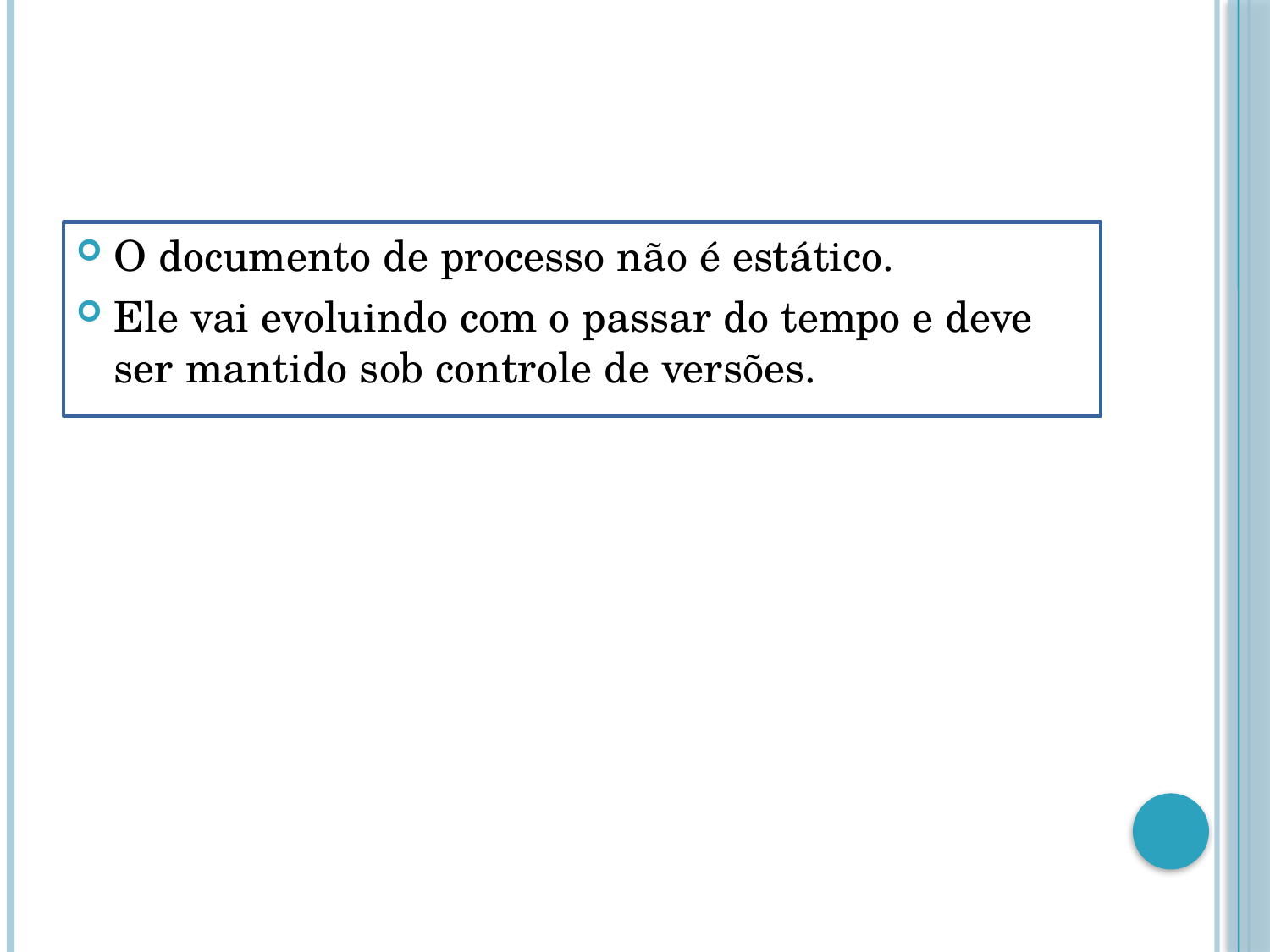

O documento de processo não é estático.
Ele vai evoluindo com o passar do tempo e deve ser mantido sob controle de versões.